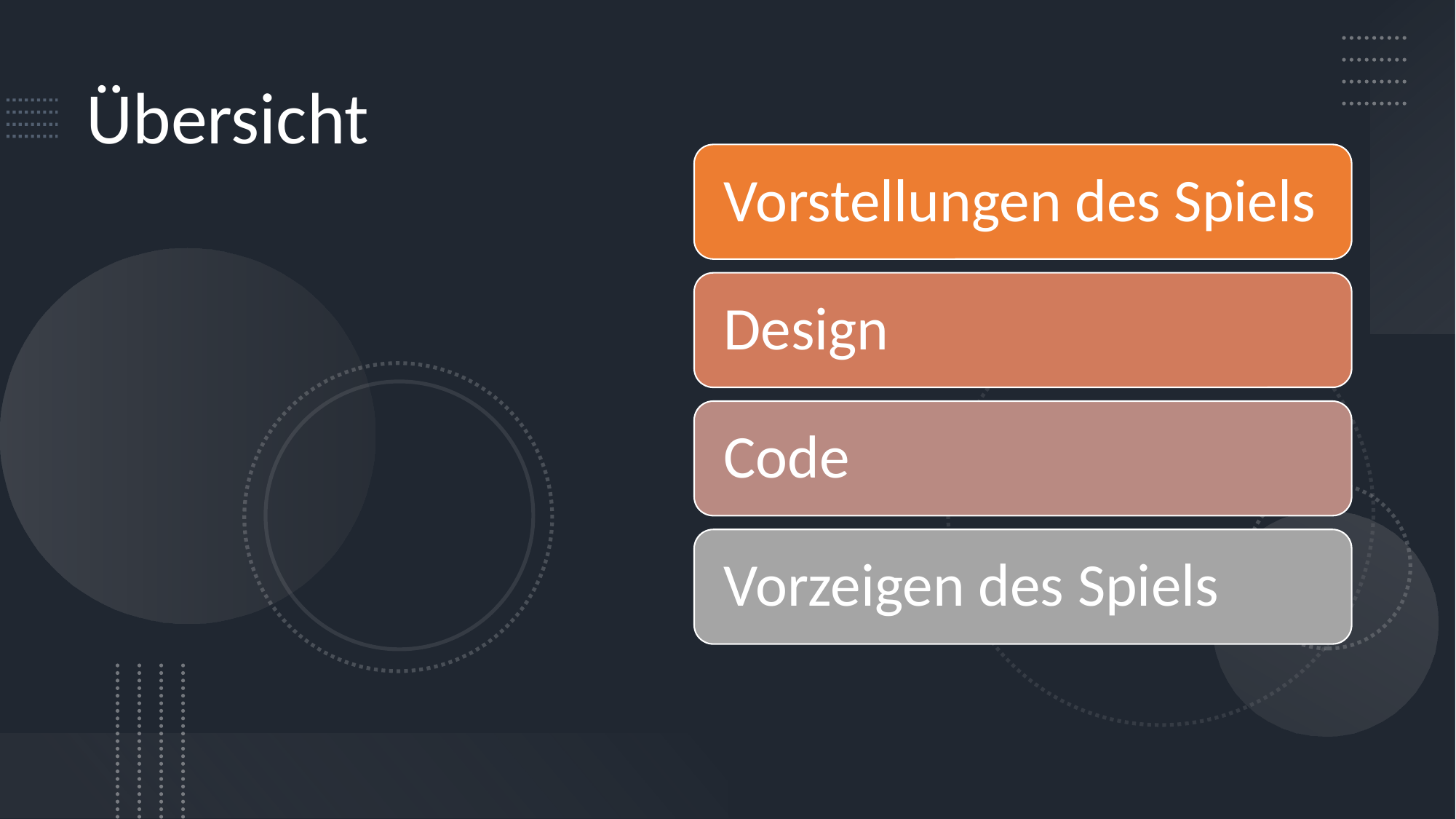

Vorstellungen des Spiels
Design
Code
Vorzeigen des Spiels
# Übersicht